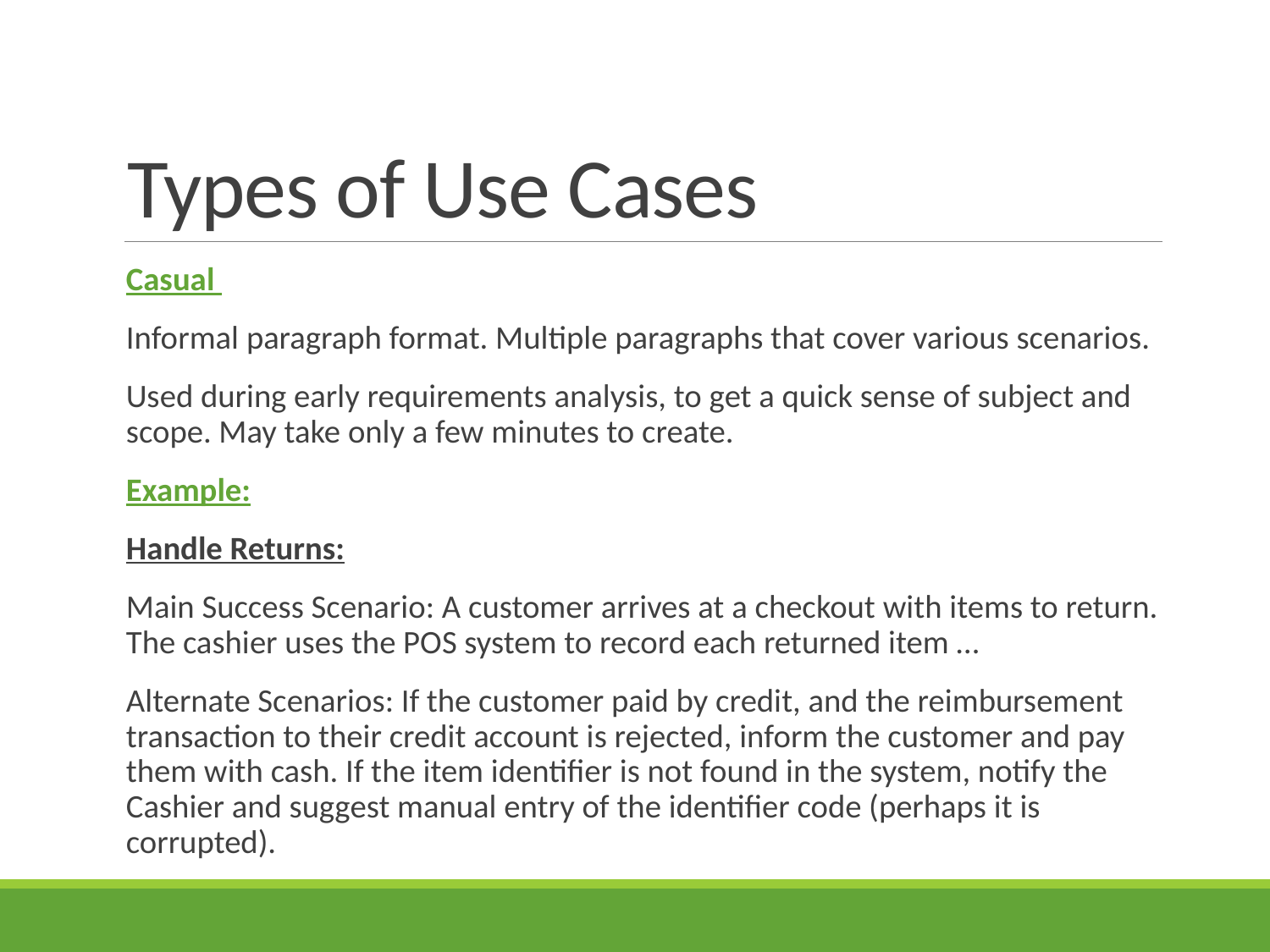

# Types of Use Cases
Casual
Informal paragraph format. Multiple paragraphs that cover various scenarios.
Used during early requirements analysis, to get a quick sense of subject and scope. May take only a few minutes to create.
Example:
Handle Returns:
Main Success Scenario: A customer arrives at a checkout with items to return. The cashier uses the POS system to record each returned item …
Alternate Scenarios: If the customer paid by credit, and the reimbursement transaction to their credit account is rejected, inform the customer and pay them with cash. If the item identifier is not found in the system, notify the Cashier and suggest manual entry of the identifier code (perhaps it is corrupted).